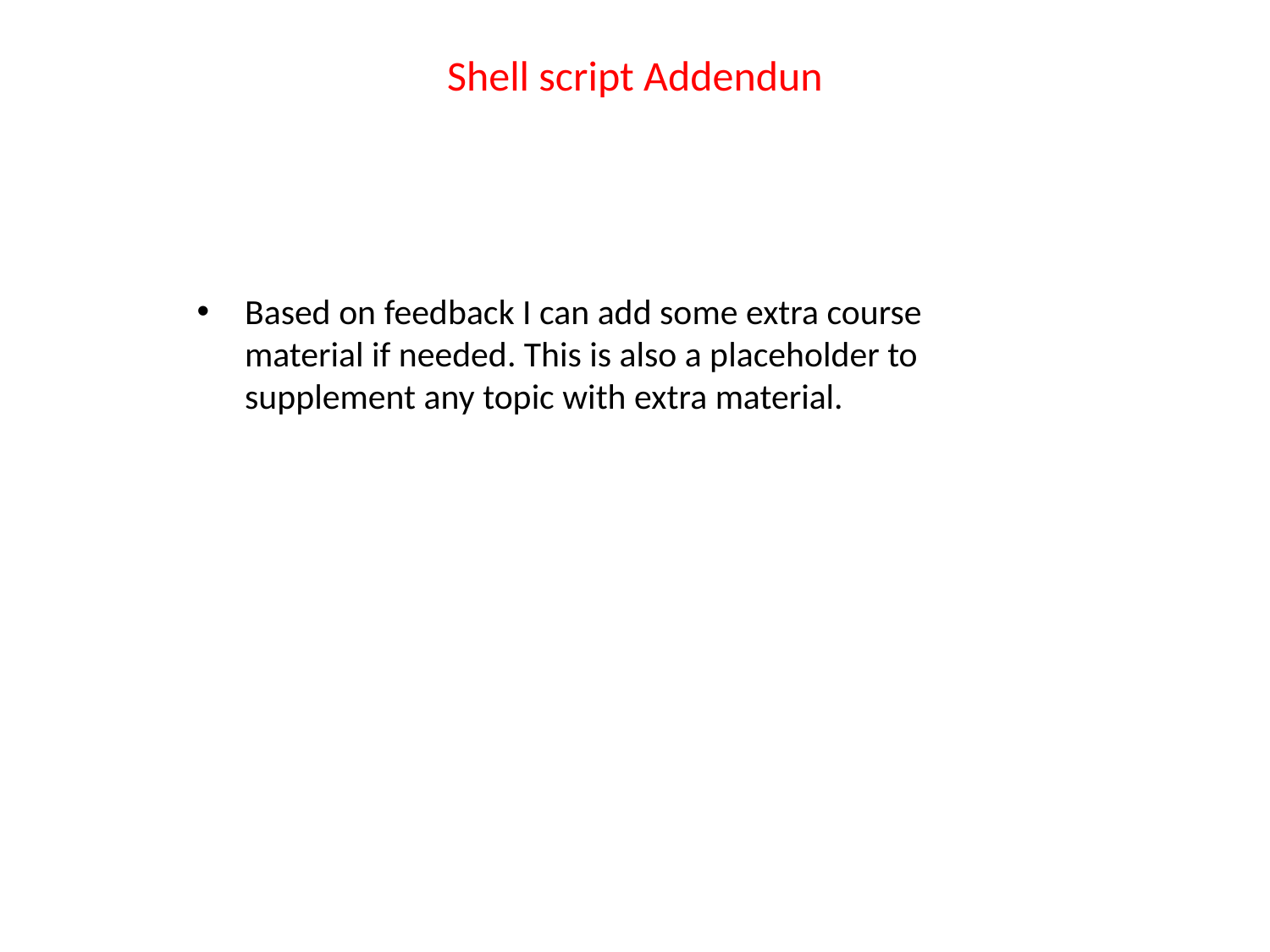

# Shell script Addendun
Based on feedback I can add some extra course material if needed. This is also a placeholder to supplement any topic with extra material.